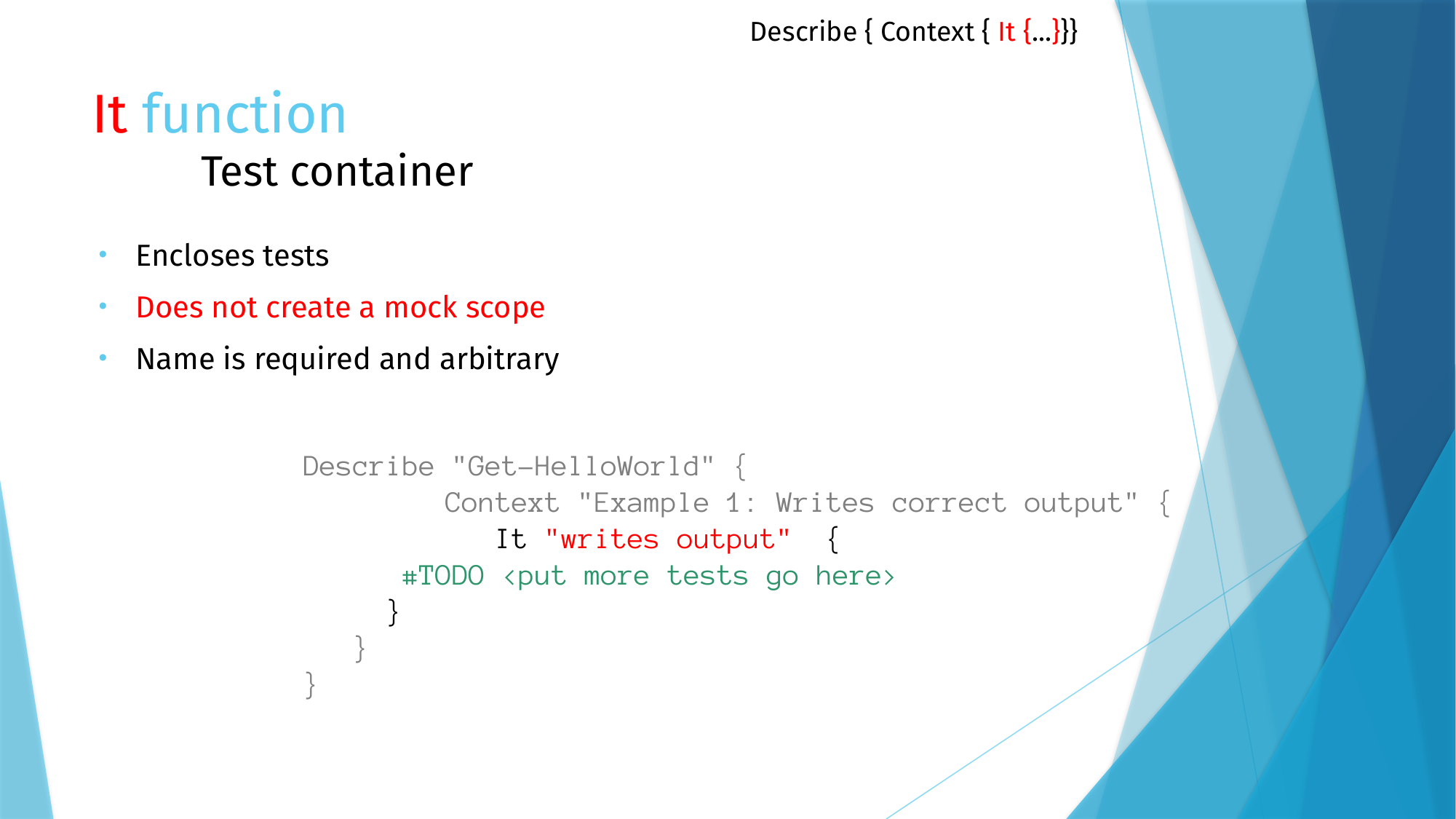

Describe { Context { It {...}}}
# It function Test container
Encloses tests
Does not create a mock scope
Name is required and arbitrary
Describe "Get-HelloWorld" {
	  Context "Example 1: Writes correct output" {
	     It "writes output"  {
      #TODO <put more tests go here>
     }
   }
}